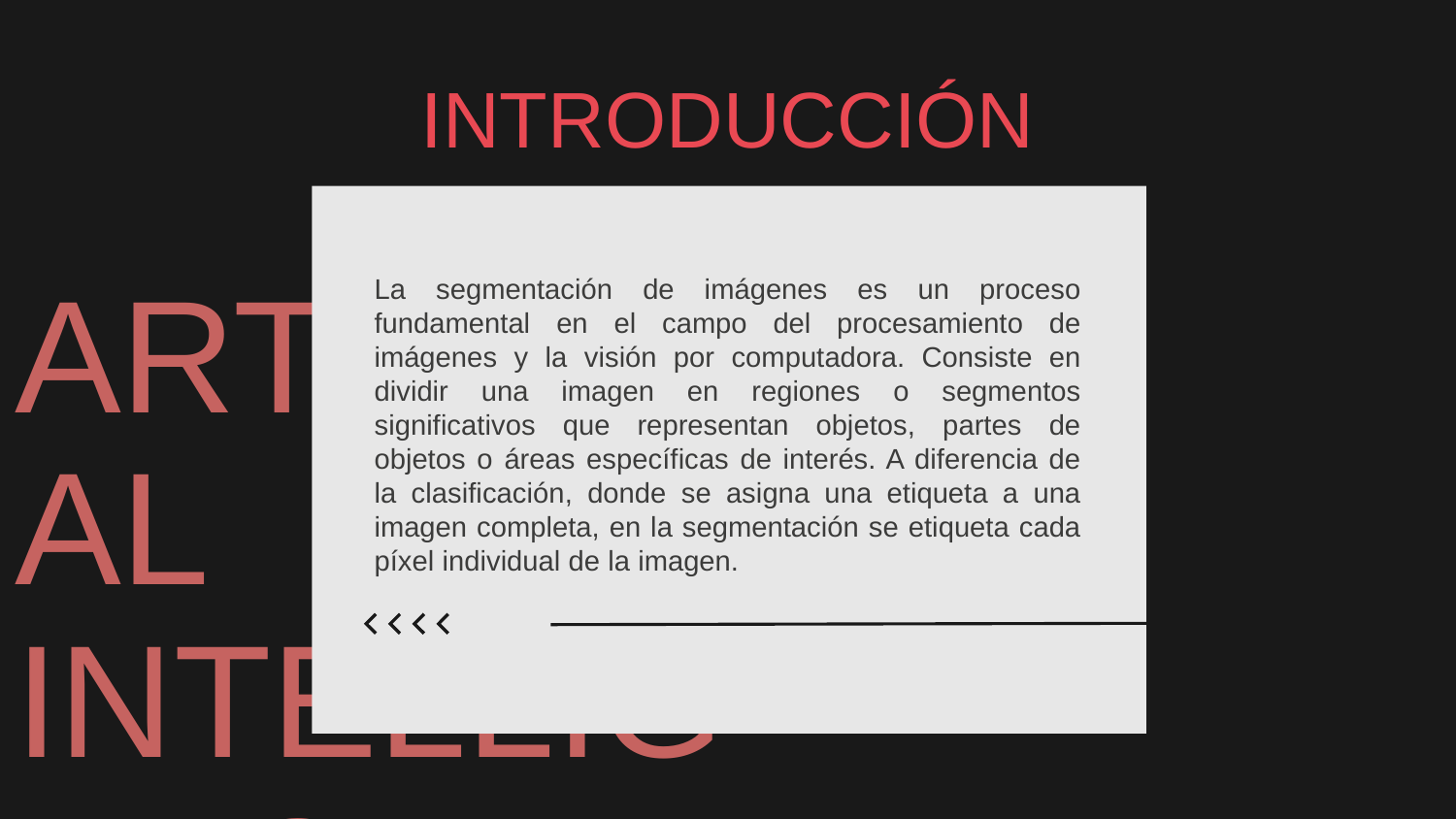

# INTRODUCCIÓN

La segmentación de imágenes es un proceso fundamental en el campo del procesamiento de imágenes y la visión por computadora. Consiste en dividir una imagen en regiones o segmentos significativos que representan objetos, partes de objetos o áreas específicas de interés. A diferencia de la clasificación, donde se asigna una etiqueta a una imagen completa, en la segmentación se etiqueta cada píxel individual de la imagen.